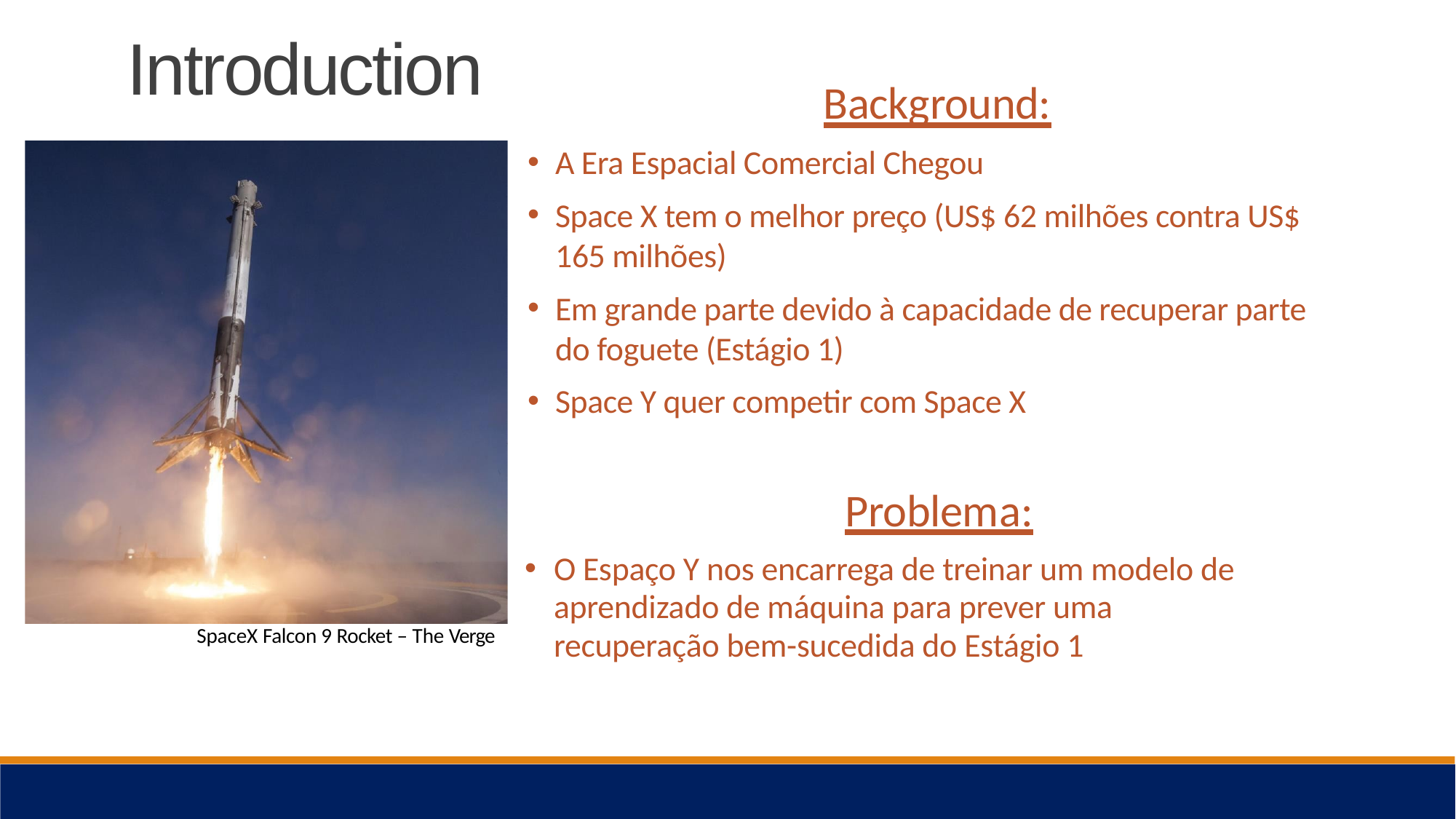

# Introduction
Background:
A Era Espacial Comercial Chegou
Space X tem o melhor preço (US$ 62 milhões contra US$ 165 milhões)
Em grande parte devido à capacidade de recuperar parte do foguete (Estágio 1)
Space Y quer competir com Space X

Problema:
O Espaço Y nos encarrega de treinar um modelo de aprendizado de máquina para prever uma recuperação bem-sucedida do Estágio 1

SpaceX Falcon 9 Rocket – The Verge

4